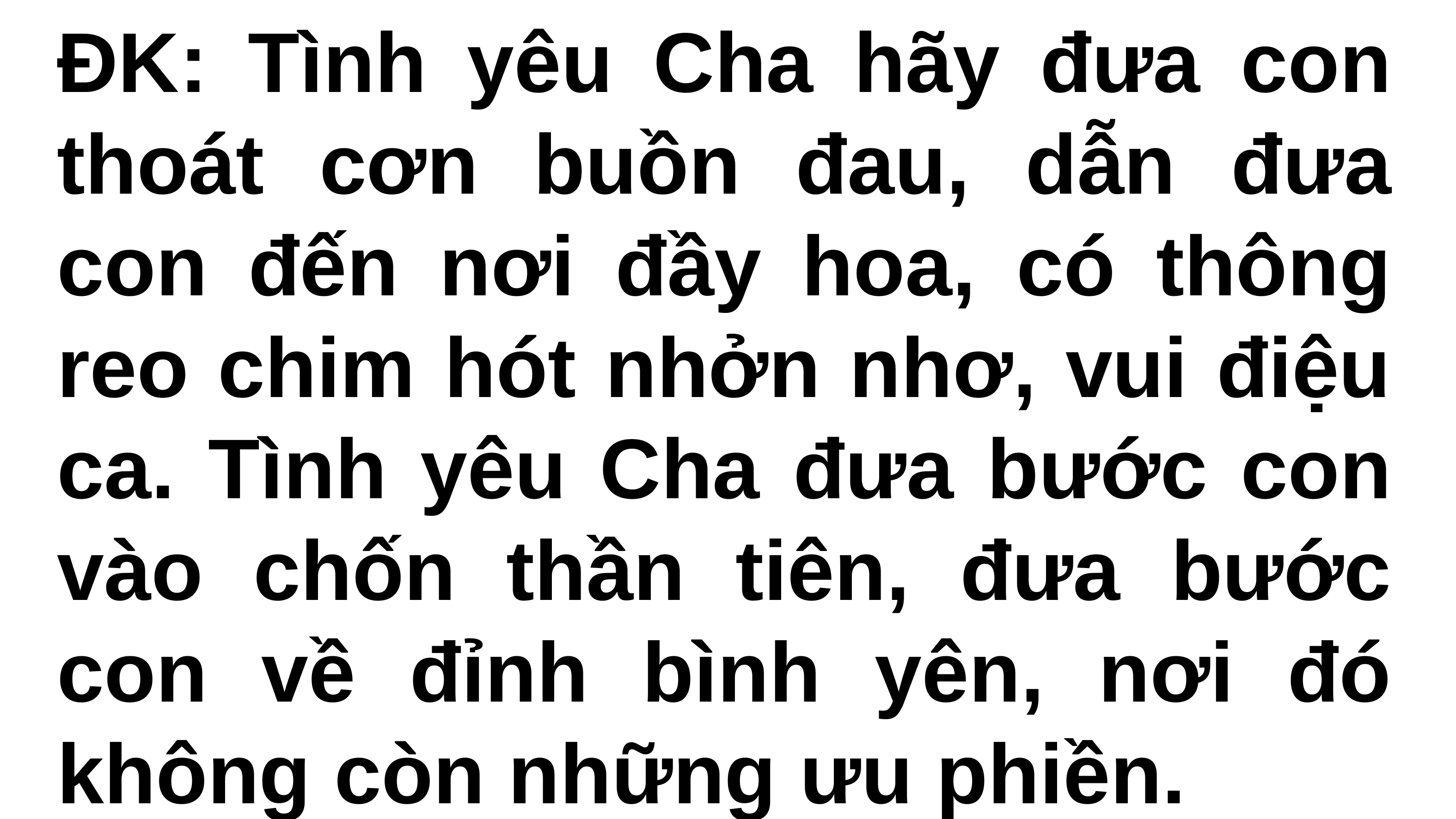

ĐK: Tình yêu Cha hãy đưa con thoát cơn buồn đau, dẫn đưa con đến nơi đầy hoa, có thông reo chim hót nhởn nhơ, vui điệu ca. Tình yêu Cha đưa bước con vào chốn thần tiên, đưa bước con về đỉnh bình yên, nơi đó không còn những ưu phiền.